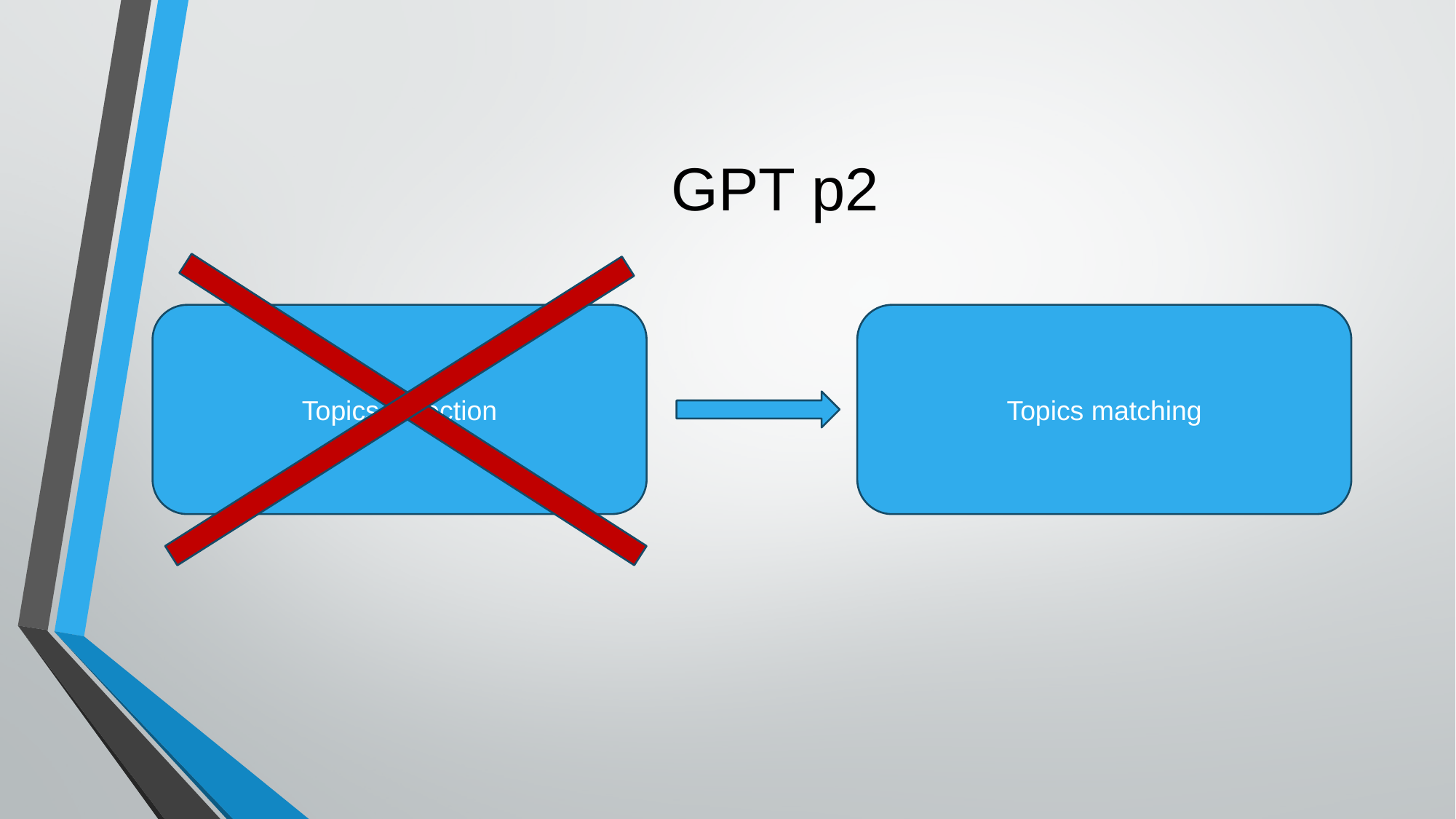

# GPT p2

Topics detection
Topics matching